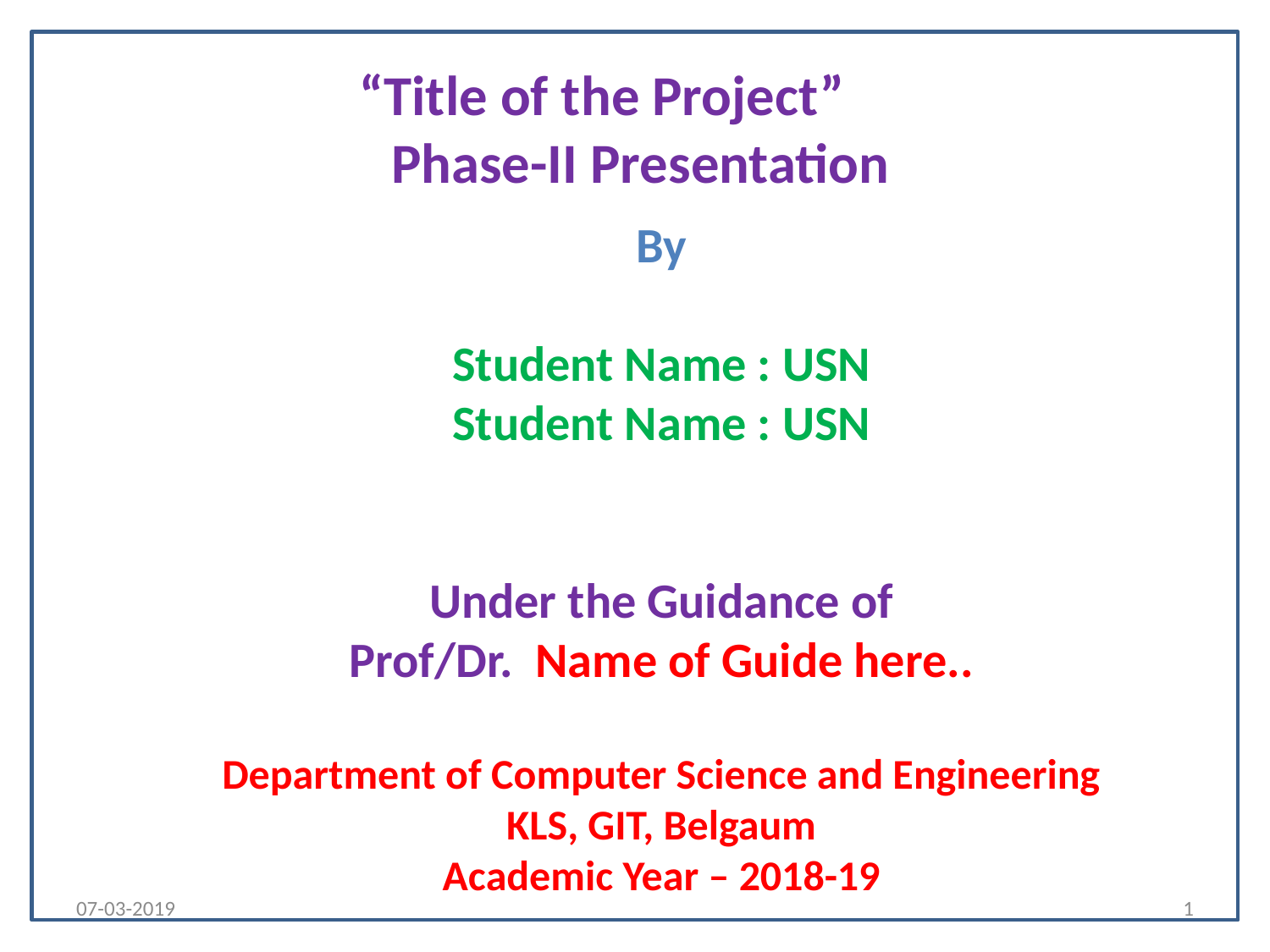

“Title of the Project”
Phase-II Presentation

By

Student Name : USN
Student Name : USN

Under the Guidance of
Prof/Dr.  Name of Guide here..

Department of Computer Science and Engineering
KLS, GIT, Belgaum
Academic Year – 2018-19
07-03-2019
1